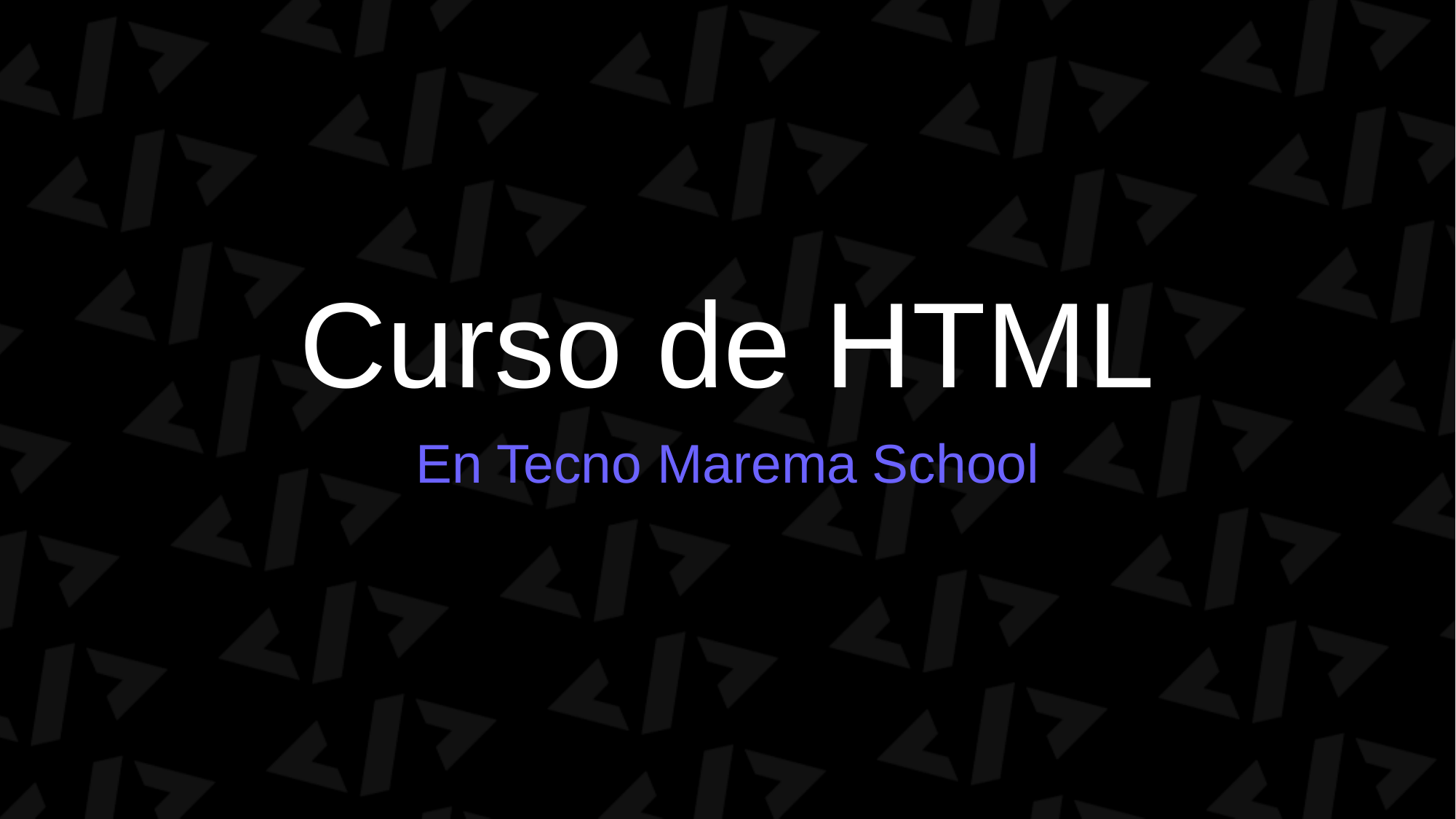

# Curso de HTML
En Tecno Marema School